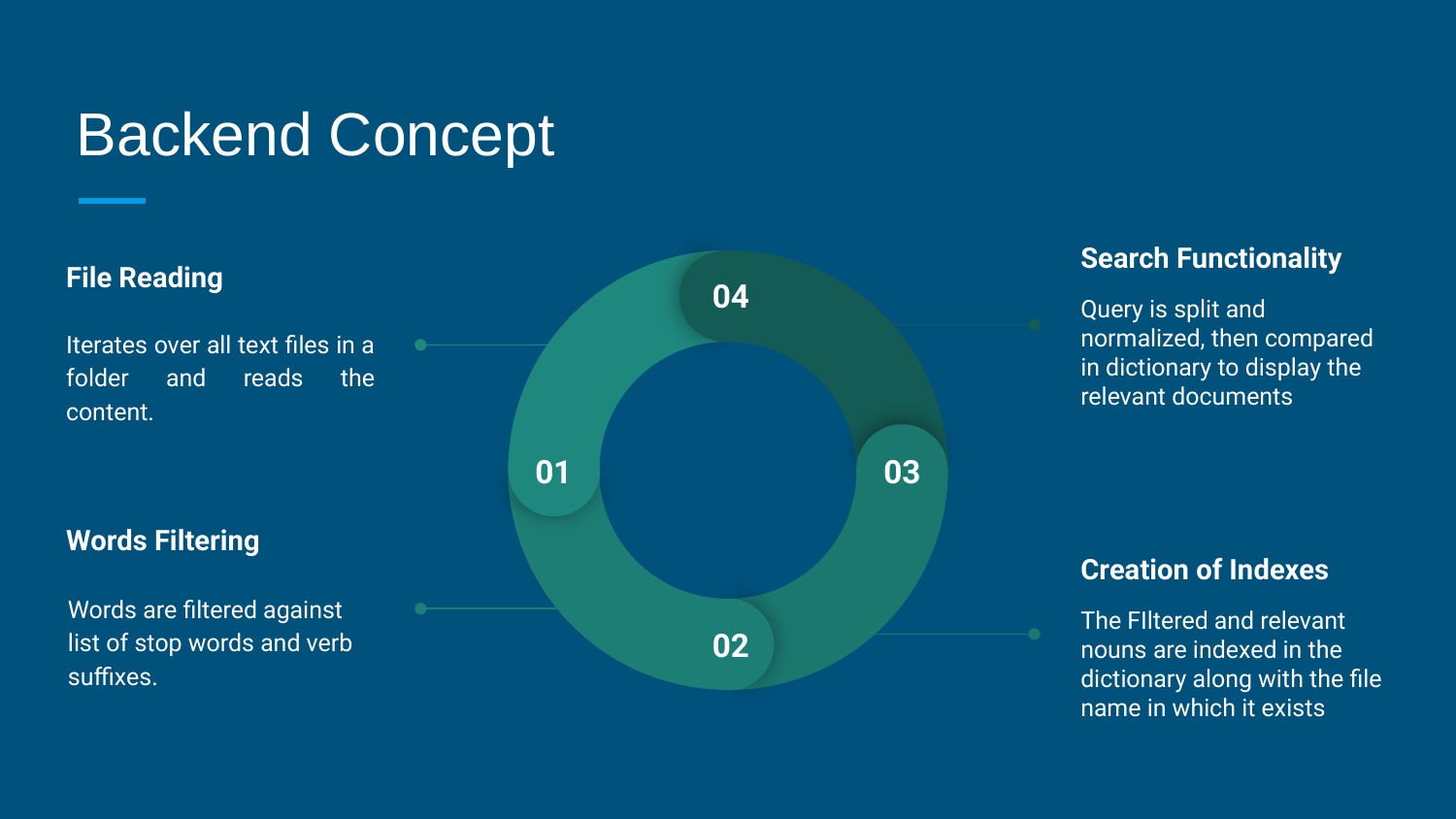

# Backend Concept

04

01
03

02
Search Functionality

Query is split and normalized, then compared in dictionary to display the relevant documents
File Reading
Iterates over all text files in a folder and reads the content.
Words Filtering

Words are filtered against list of stop words and verb suffixes.
Creation of Indexes

The FIltered and relevant nouns are indexed in the dictionary along with the file name in which it exists